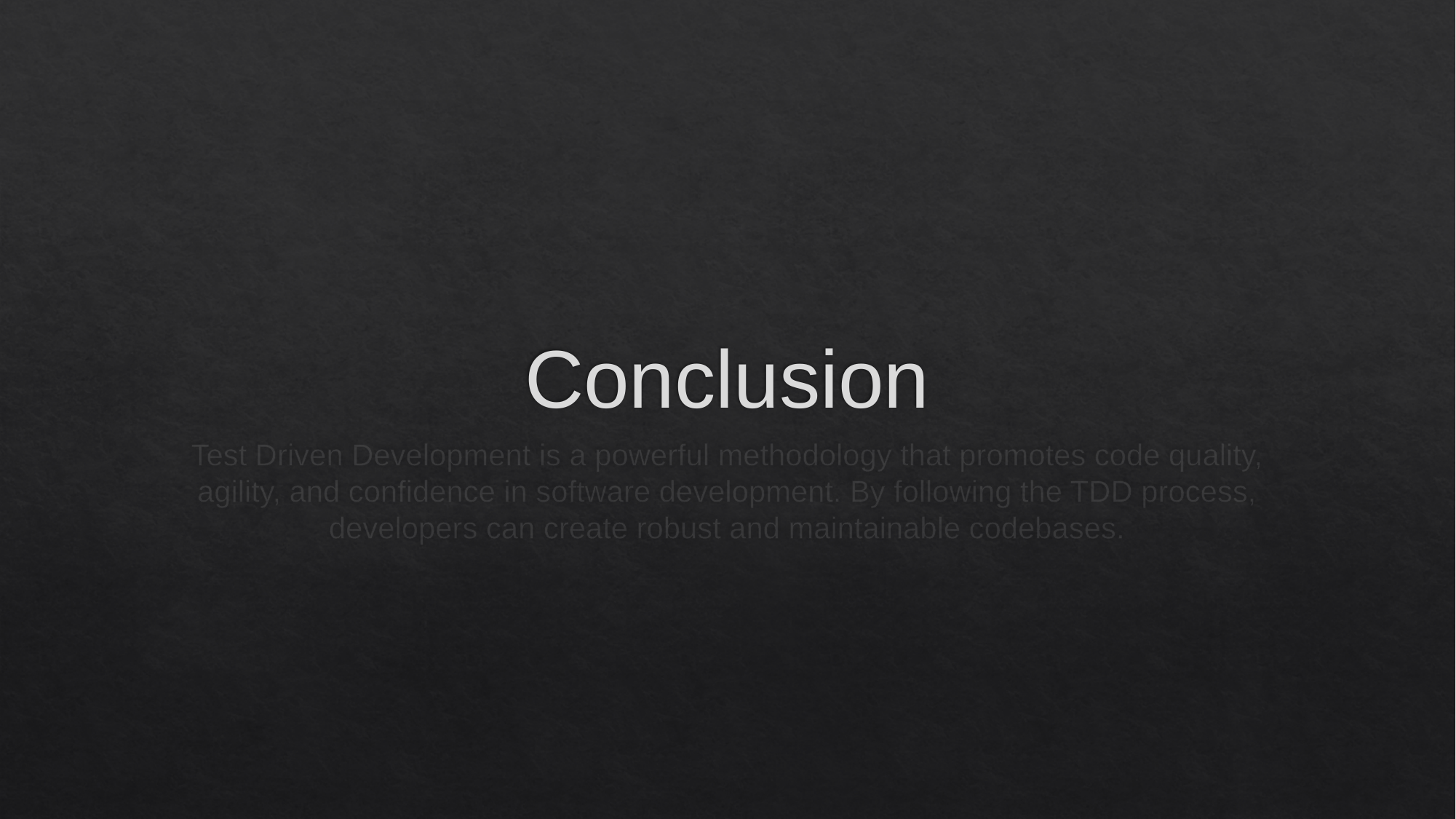

# Conclusion
Test Driven Development is a powerful methodology that promotes code quality, agility, and confidence in software development. By following the TDD process, developers can create robust and maintainable codebases.